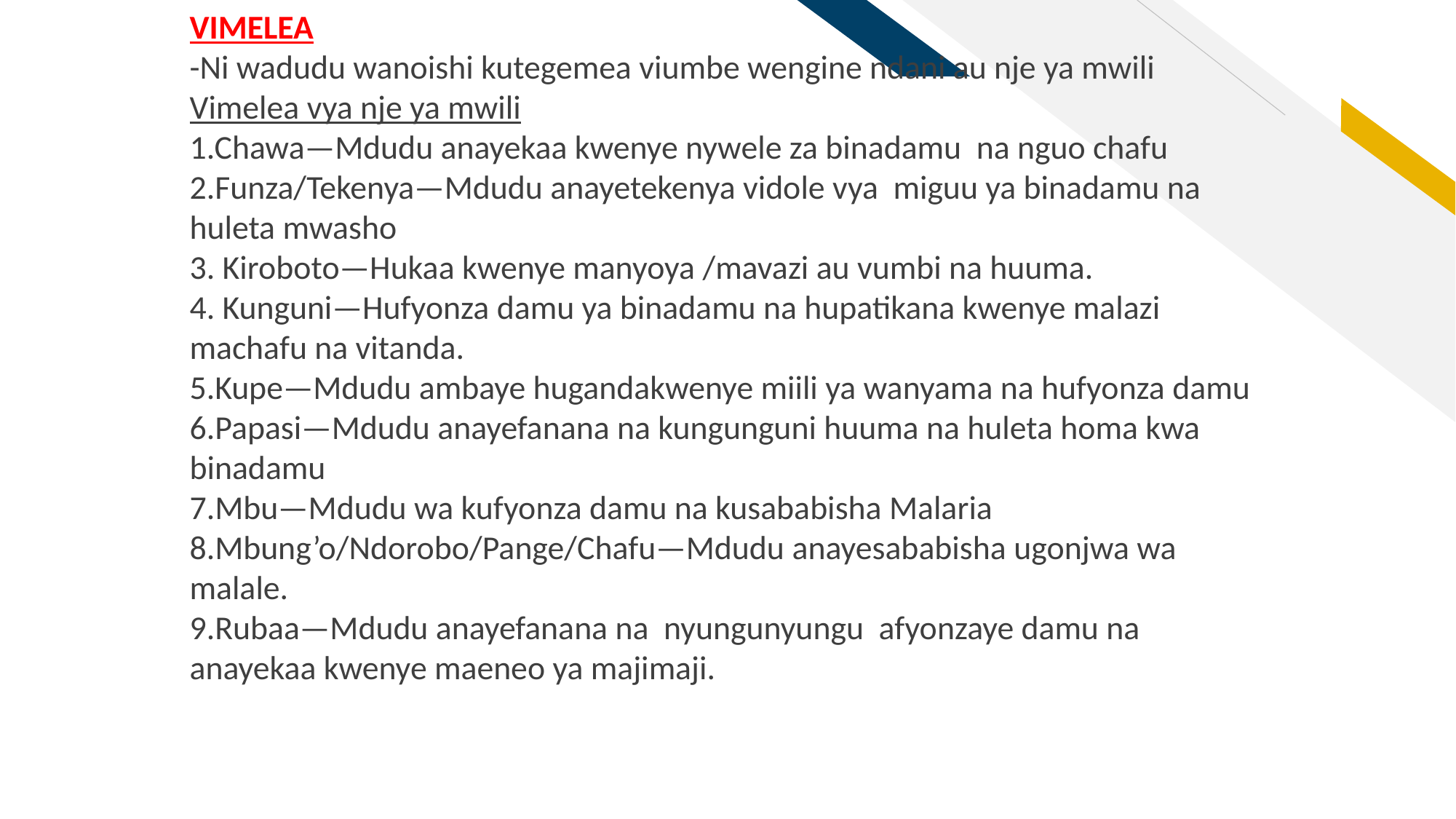

VIMELEA
-Ni wadudu wanoishi kutegemea viumbe wengine ndani au nje ya mwili
Vimelea vya nje ya mwili
1.Chawa—Mdudu anayekaa kwenye nywele za binadamu  na nguo chafu
2.Funza/Tekenya—Mdudu anayetekenya vidole vya  miguu ya binadamu na huleta mwasho
3. Kiroboto—Hukaa kwenye manyoya /mavazi au vumbi na huuma.
4. Kunguni—Hufyonza damu ya binadamu na hupatikana kwenye malazi machafu na vitanda.
5.Kupe—Mdudu ambaye hugandakwenye miili ya wanyama na hufyonza damu
6.Papasi—Mdudu anayefanana na kungunguni huuma na huleta homa kwa binadamu
7.Mbu—Mdudu wa kufyonza damu na kusababisha Malaria
8.Mbung’o/Ndorobo/Pange/Chafu—Mdudu anayesababisha ugonjwa wa malale.
9.Rubaa—Mdudu anayefanana na  nyungunyungu  afyonzaye damu na anayekaa kwenye maeneo ya majimaji.